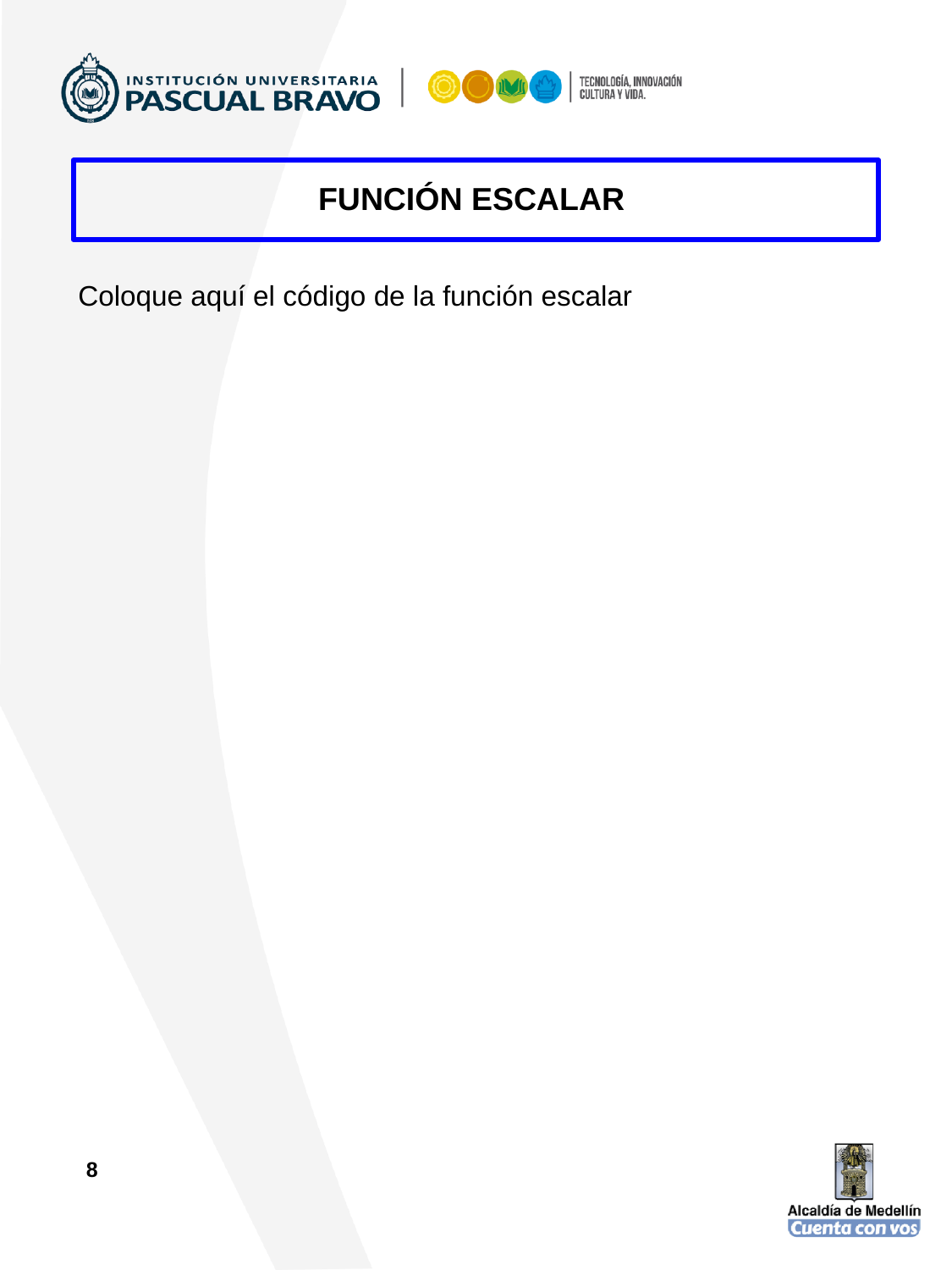

FUNCIÓN ESCALAR
Coloque aquí el código de la función escalar

8